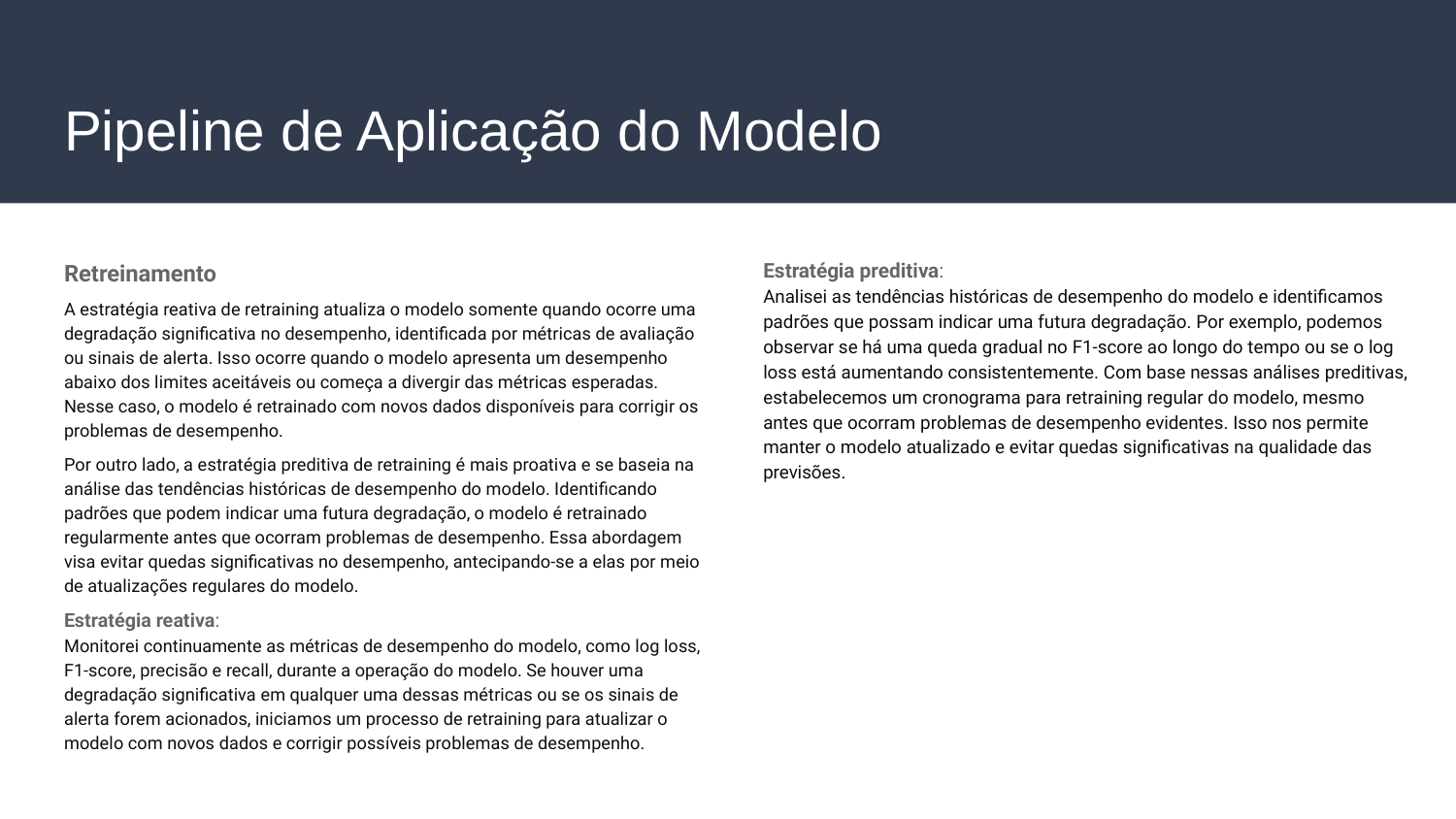

# Pipeline de Aplicação do Modelo

Retreinamento
A estratégia reativa de retraining atualiza o modelo somente quando ocorre uma degradação significativa no desempenho, identificada por métricas de avaliação ou sinais de alerta. Isso ocorre quando o modelo apresenta um desempenho abaixo dos limites aceitáveis ou começa a divergir das métricas esperadas. Nesse caso, o modelo é retrainado com novos dados disponíveis para corrigir os problemas de desempenho.
Por outro lado, a estratégia preditiva de retraining é mais proativa e se baseia na análise das tendências históricas de desempenho do modelo. Identificando padrões que podem indicar uma futura degradação, o modelo é retrainado regularmente antes que ocorram problemas de desempenho. Essa abordagem visa evitar quedas significativas no desempenho, antecipando-se a elas por meio de atualizações regulares do modelo.
Estratégia reativa:
Monitorei continuamente as métricas de desempenho do modelo, como log loss, F1-score, precisão e recall, durante a operação do modelo. Se houver uma degradação significativa em qualquer uma dessas métricas ou se os sinais de alerta forem acionados, iniciamos um processo de retraining para atualizar o modelo com novos dados e corrigir possíveis problemas de desempenho.

Estratégia preditiva:
Analisei as tendências históricas de desempenho do modelo e identificamos padrões que possam indicar uma futura degradação. Por exemplo, podemos observar se há uma queda gradual no F1-score ao longo do tempo ou se o log loss está aumentando consistentemente. Com base nessas análises preditivas, estabelecemos um cronograma para retraining regular do modelo, mesmo antes que ocorram problemas de desempenho evidentes. Isso nos permite manter o modelo atualizado e evitar quedas significativas na qualidade das previsões.